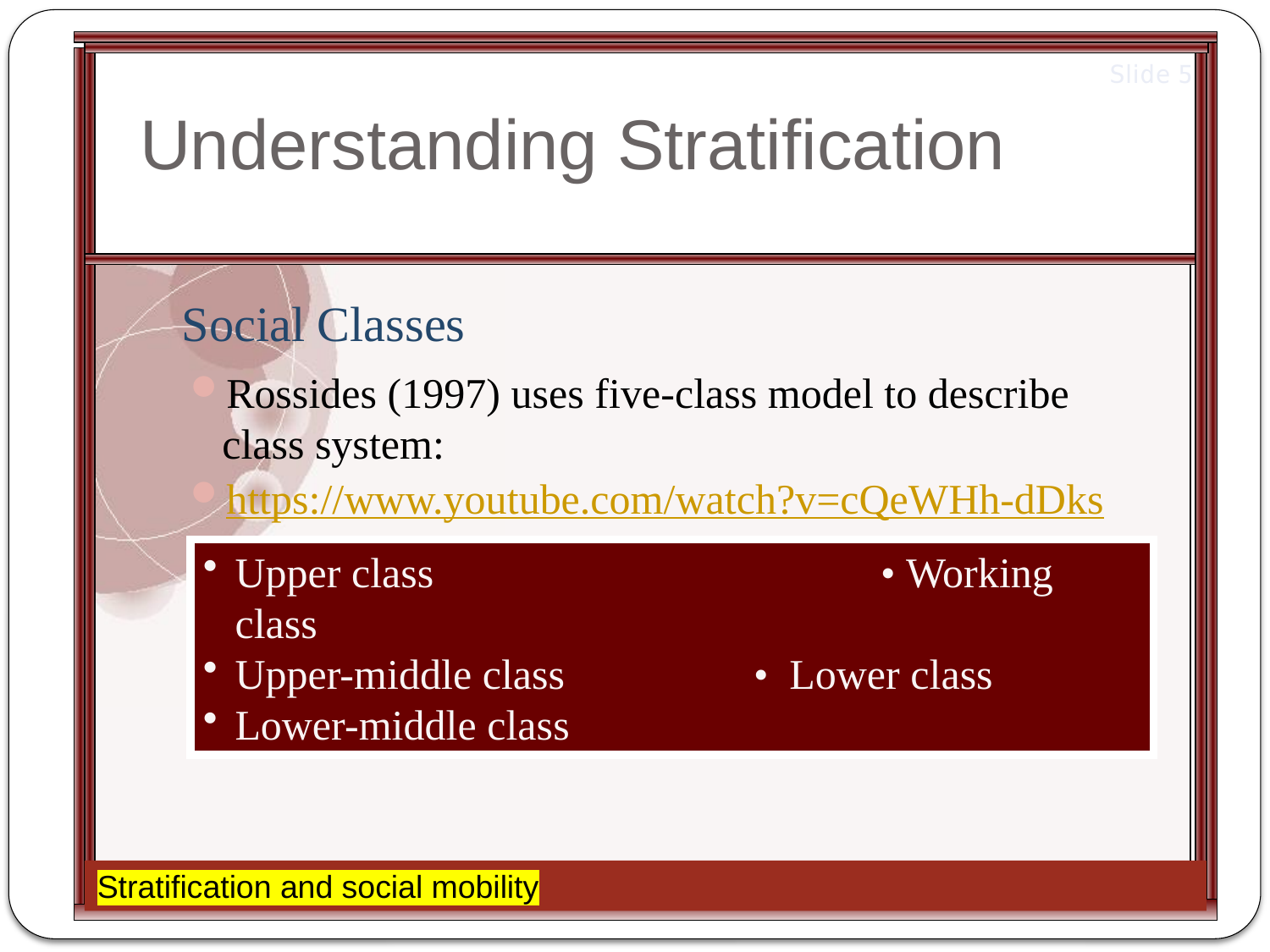

# Understanding Stratification
Social Classes
Rossides (1997) uses five-class model to describe class system:
https://www.youtube.com/watch?v=cQeWHh-dDks

Upper class				 • Working class
Upper-middle class 		 •  Lower class
Lower-middle class
Stratification and social mobility